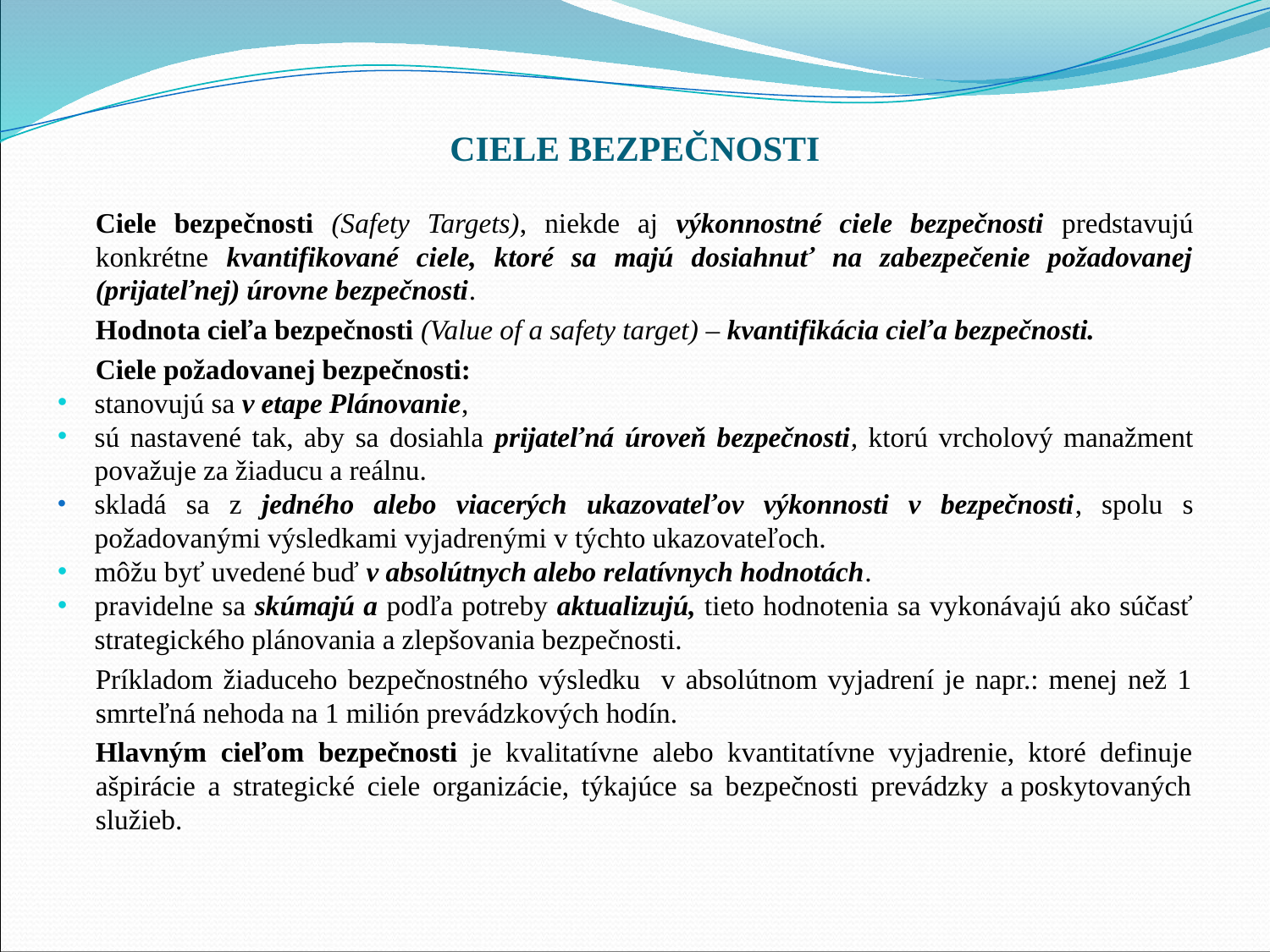

# CIELE BEZPEČNOSTI
	Ciele bezpečnosti (Safety Targets), niekde aj výkonnostné ciele bezpečnosti predstavujú konkrétne kvantifikované ciele, ktoré sa majú dosiahnuť na zabezpečenie požadovanej (prijateľnej) úrovne bezpečnosti.
	Hodnota cieľa bezpečnosti (Value of a safety target) – kvantifikácia cieľa bezpečnosti.
	Ciele požadovanej bezpečnosti:
stanovujú sa v etape Plánovanie,
sú nastavené tak, aby sa dosiahla prijateľná úroveň bezpečnosti, ktorú vrcholový manažment považuje za žiaducu a reálnu.
skladá sa z jedného alebo viacerých ukazovateľov výkonnosti v bezpečnosti, spolu s požadovanými výsledkami vyjadrenými v týchto ukazovateľoch.
môžu byť uvedené buď v absolútnych alebo relatívnych hodnotách.
pravidelne sa skúmajú a podľa potreby aktualizujú, tieto hodnotenia sa vykonávajú ako súčasť strategického plánovania a zlepšovania bezpečnosti.
	Príkladom žiaduceho bezpečnostného výsledku  v absolútnom vyjadrení je napr.: menej než 1 smrteľná nehoda na 1 milión prevádzkových hodín.
	Hlavným cieľom bezpečnosti je kvalitatívne alebo kvantitatívne vyjadrenie, ktoré definuje ašpirácie a strategické ciele organizácie, týkajúce sa bezpečnosti prevádzky a poskytovaných služieb.